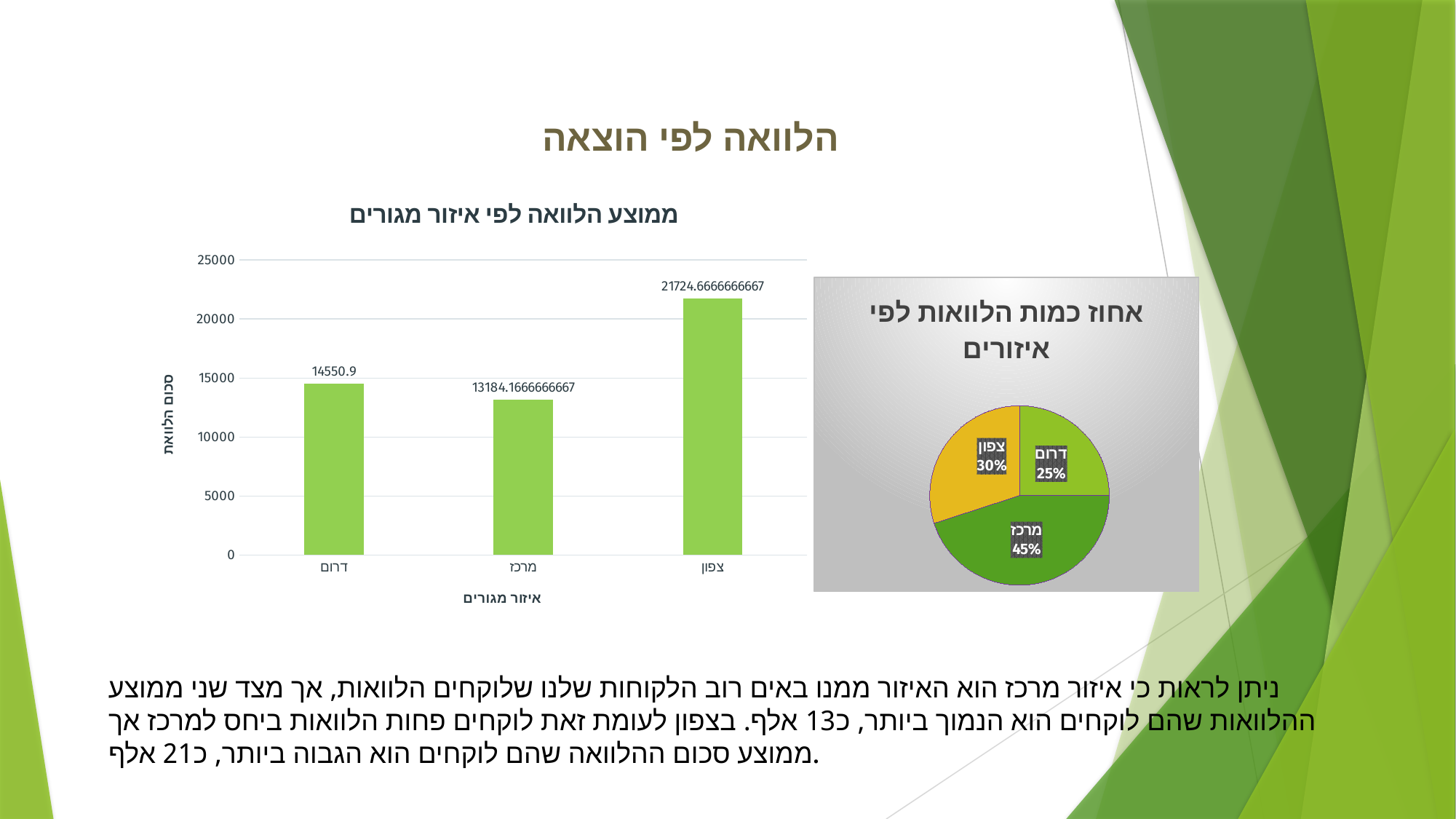

הלוואה לפי הוצאה

### Chart: ממוצע הלוואה לפי איזור מגורים

| Category | סה"כ |
|---|---|
| דרום | 14550.9 |
| מרכז | 13184.166666666666 |
| צפון | 21724.666666666668 |

### Chart: אחוז כמות הלוואות לפי איזורים

| Category | כמות הלוואות |
|---|---|
| דרום | 10.0 |
| מרכז | 18.0 |
| צפון | 12.0 |
ניתן לראות כי איזור מרכז הוא האיזור ממנו באים רוב הלקוחות שלנו שלוקחים הלוואות, אך מצד שני ממוצע ההלוואות שהם לוקחים הוא הנמוך ביותר, כ13 אלף. בצפון לעומת זאת לוקחים פחות הלוואות ביחס למרכז אך ממוצע סכום ההלוואה שהם לוקחים הוא הגבוה ביותר, כ21 אלף.